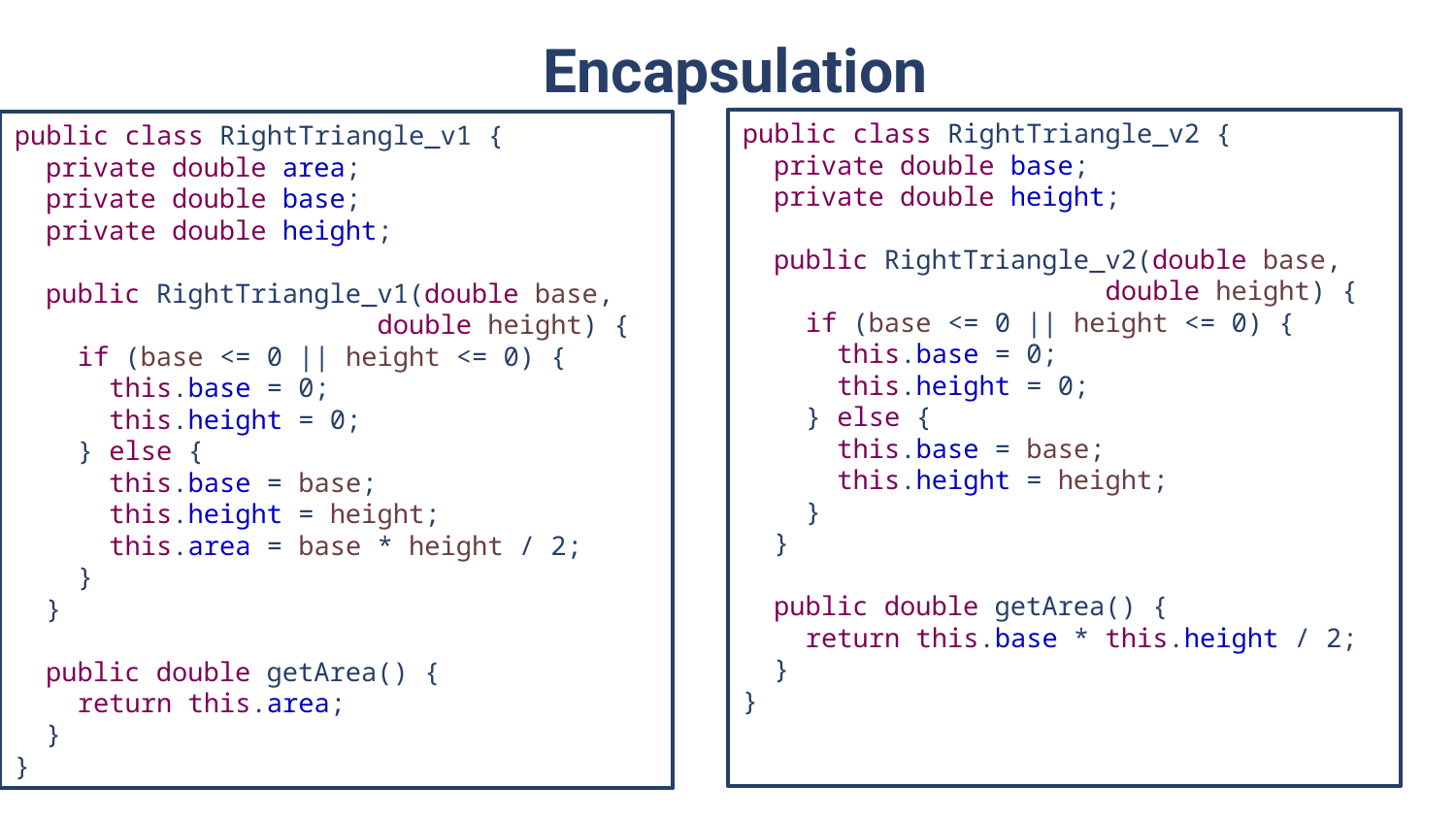

# Encapsulation
public class RightTriangle_v2 {
  private double base;
  private double height;

  public RightTriangle_v2(double base,
                       double height) {
    if (base <= 0 || height <= 0) {
      this.base = 0;
      this.height = 0;
    } else {
      this.base = base;
      this.height = height;
    }
  }

  public double getArea() {
    return this.base * this.height / 2;
  }
}

public class RightTriangle_v1 {
  private double area;
  private double base;
  private double height;

  public RightTriangle_v1(double base,
                       double height) {
    if (base <= 0 || height <= 0) {
      this.base = 0;
      this.height = 0;
    } else {
      this.base = base;
      this.height = height;
      this.area = base * height / 2;
    }
  }

  public double getArea() {
    return this.area;
  }
}